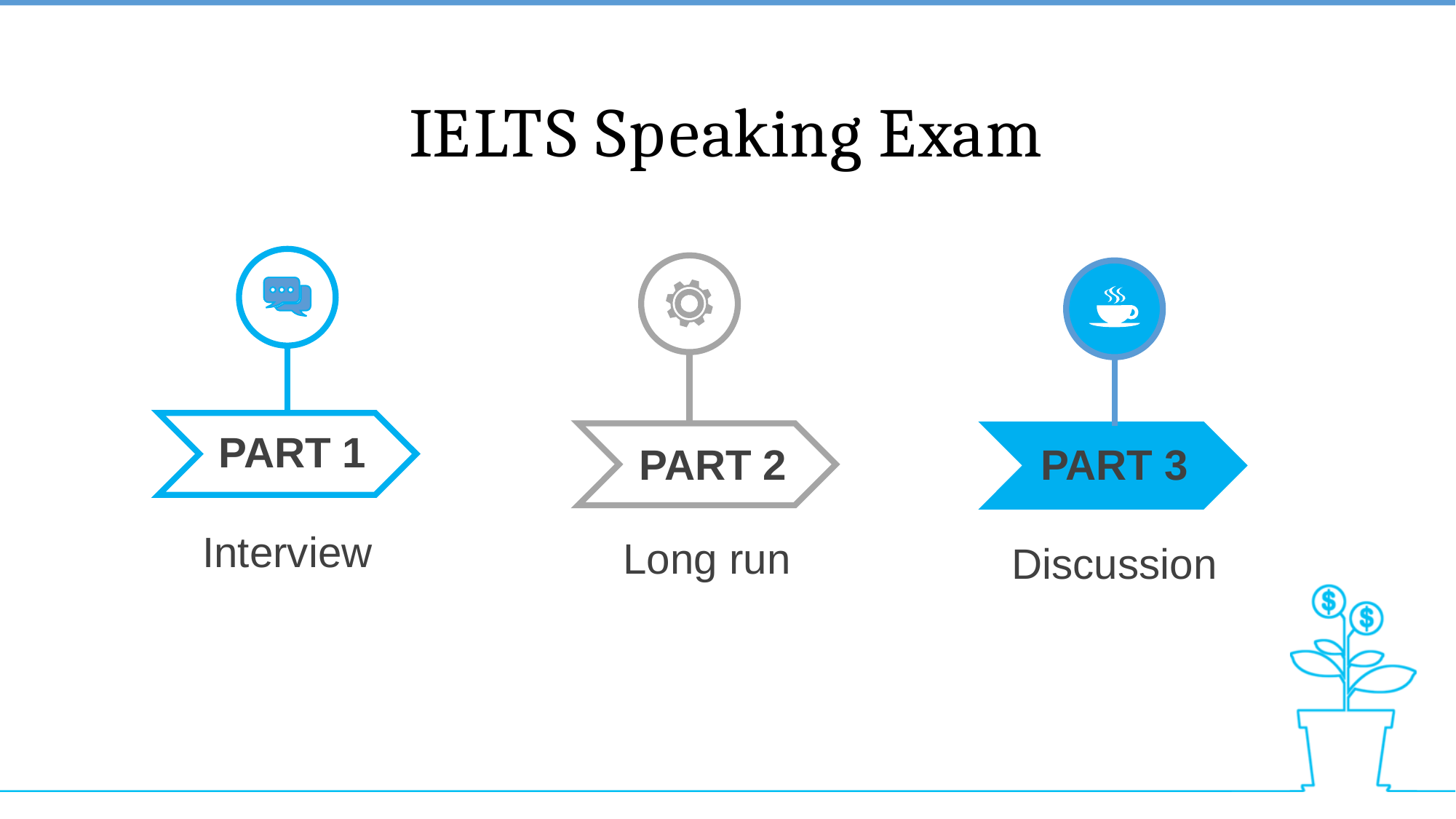

IELTS Speaking Exam

PART 1

PART 2
PART 3
Interview

Long run

Discussion